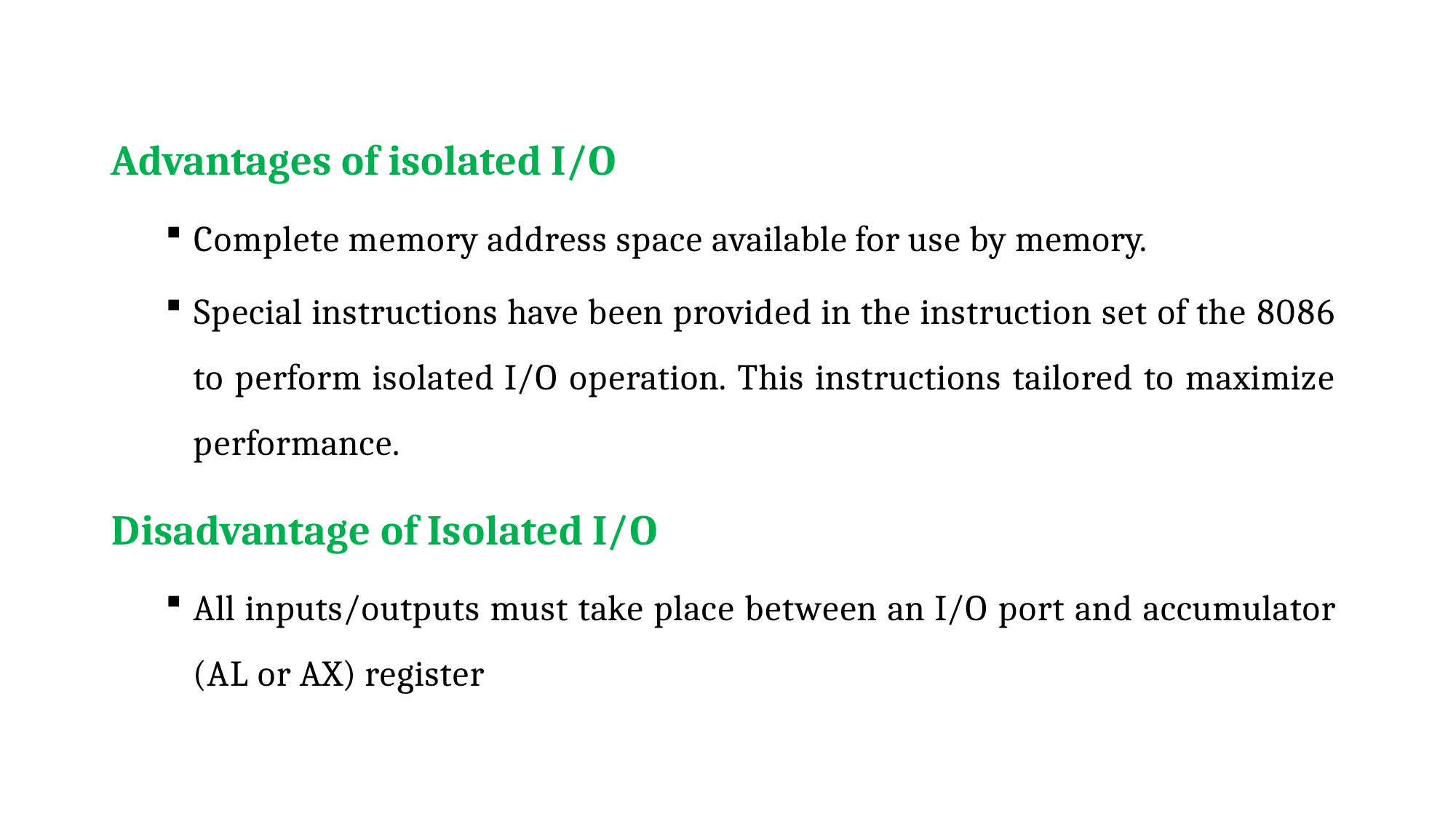

# Advantages of isolated I/O
Complete memory address space available for use by memory.
Special instructions have been provided in the instruction set of the 8086  to perform isolated I/O operation. This instructions tailored to maximize  performance.

Disadvantage of Isolated I/O
All inputs/outputs must take place between an I/O port and accumulator  (AL or AX) register